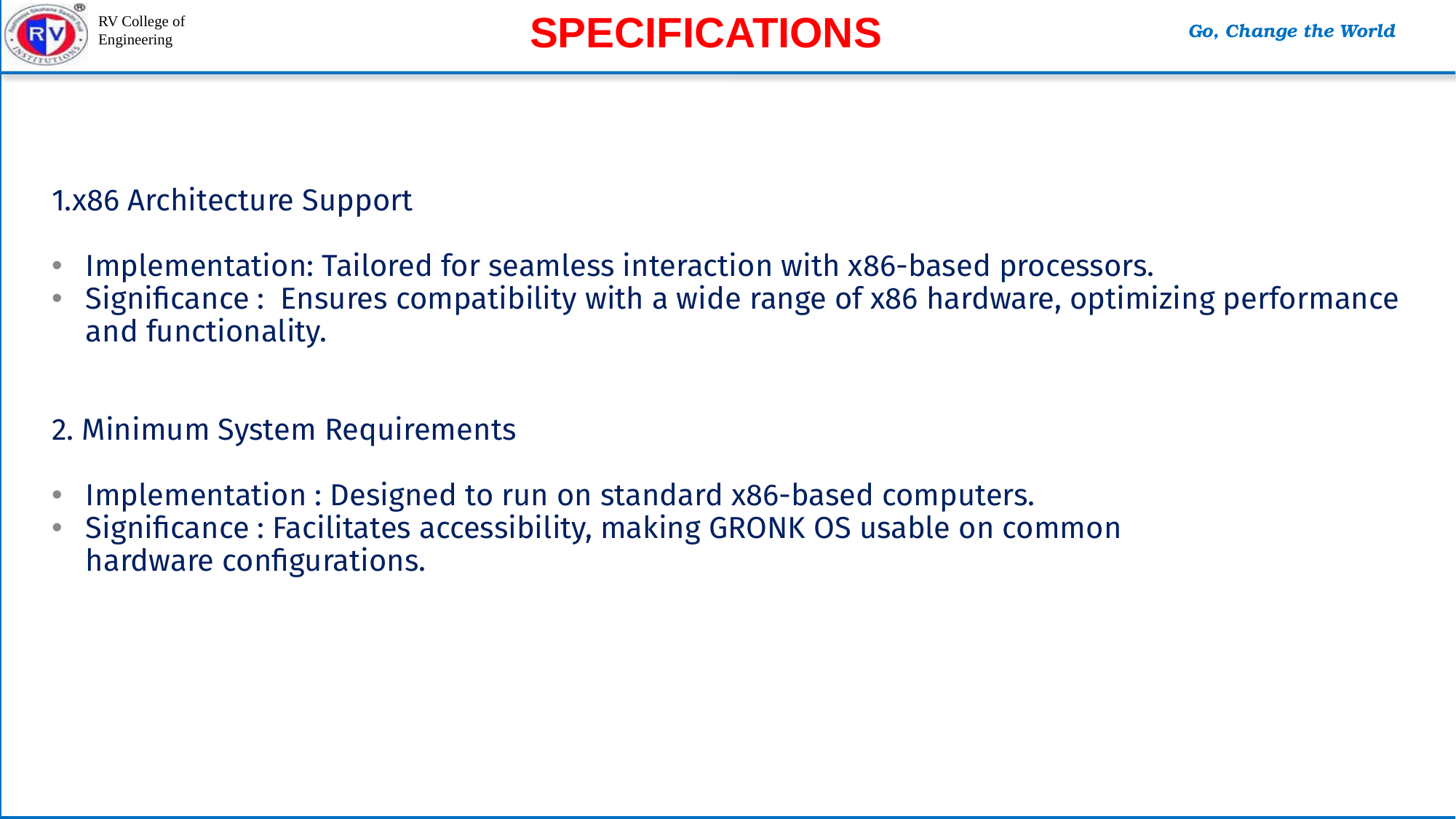

SPECIFICATIONS
# 1.x86 Architecture Support

Implementation: Tailored for seamless interaction with x86-based processors.
Significance :  Ensures compatibility with a wide range of x86 hardware, optimizing performance and functionality.

2. Minimum System Requirements

Implementation : Designed to run on standard x86-based computers.
Significance : Facilitates accessibility, making GRONK OS usable on common hardware configurations.